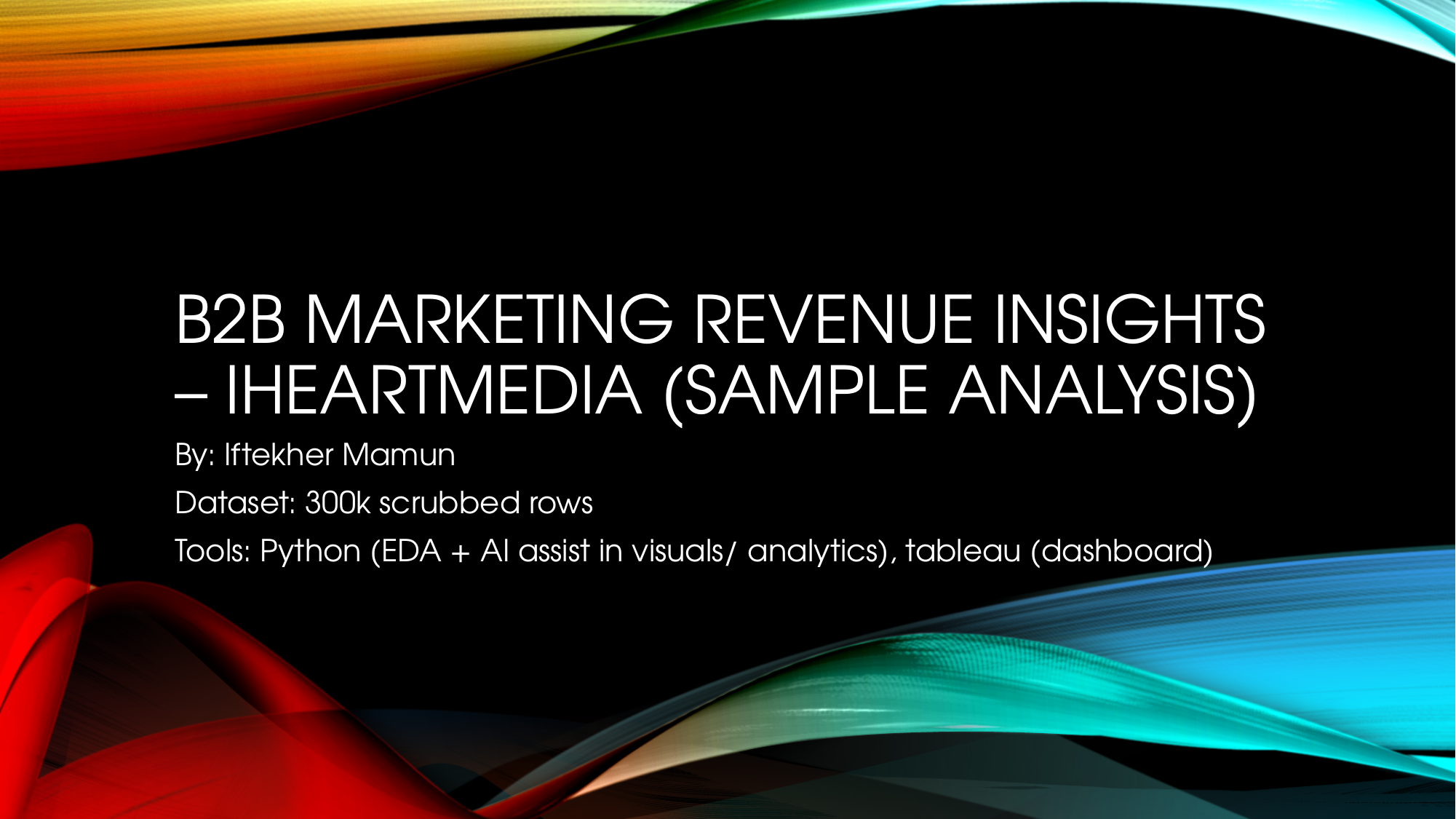

# B2B Marketing Revenue Insights – iHeartMedia (Sample Analysis)
By: Iftekher Mamun
Dataset: 300k scrubbed rows
Tools: Python (EDA + AI assist in visuals/ analytics), tableau (dashboard)